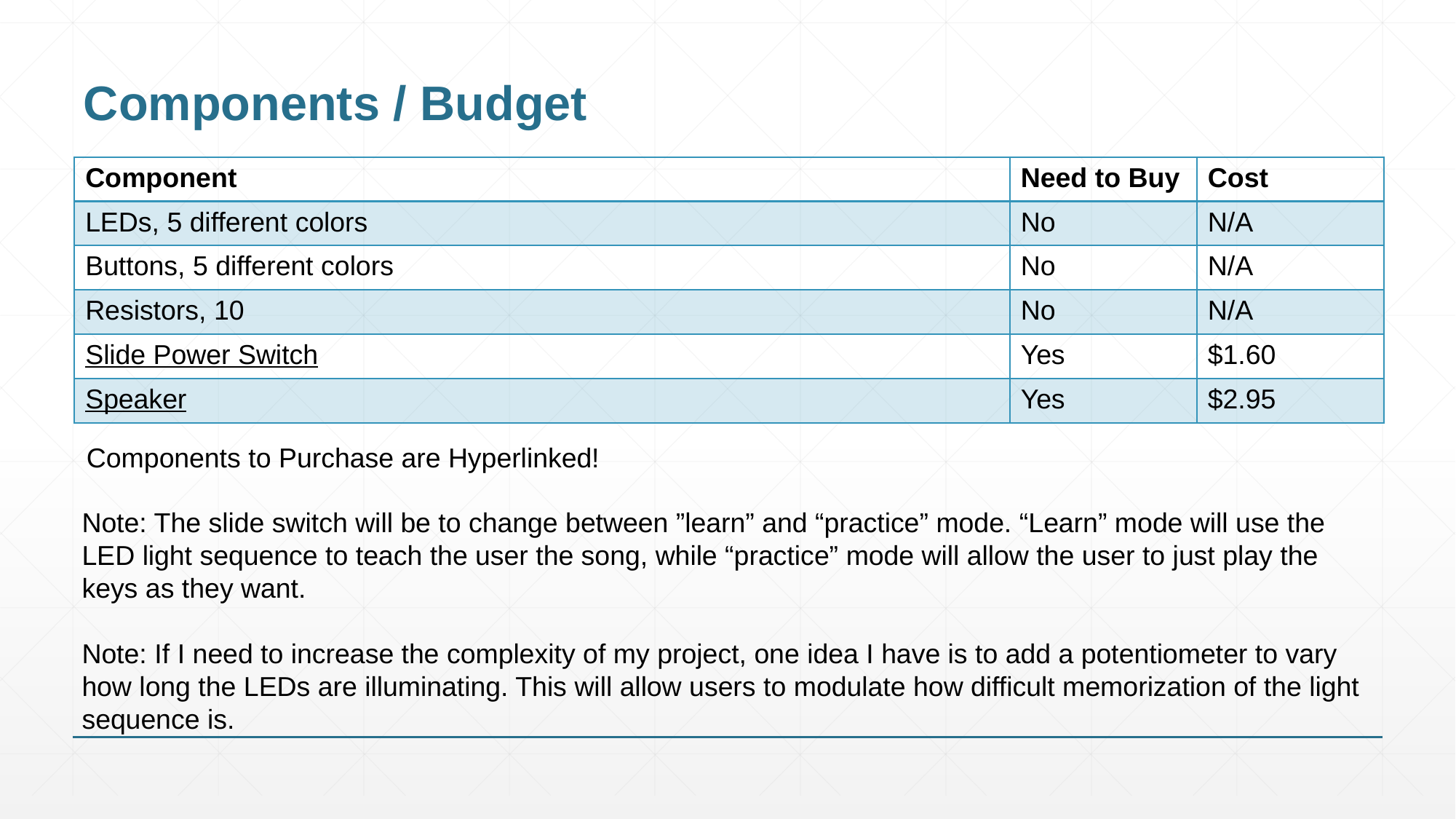

# Components / Budget
| Component | Need to Buy | Cost |
| --- | --- | --- |
| LEDs, 5 different colors | No | N/A |
| Buttons, 5 different colors | No | N/A |
| Resistors, 10 | No | N/A |
| Slide Power Switch | Yes | $1.60 |
| Speaker | Yes | $2.95 |
Components to Purchase are Hyperlinked!
Note: The slide switch will be to change between ”learn” and “practice” mode. “Learn” mode will use the LED light sequence to teach the user the song, while “practice” mode will allow the user to just play the keys as they want.

Note: If I need to increase the complexity of my project, one idea I have is to add a potentiometer to vary how long the LEDs are illuminating. This will allow users to modulate how difficult memorization of the light sequence is.